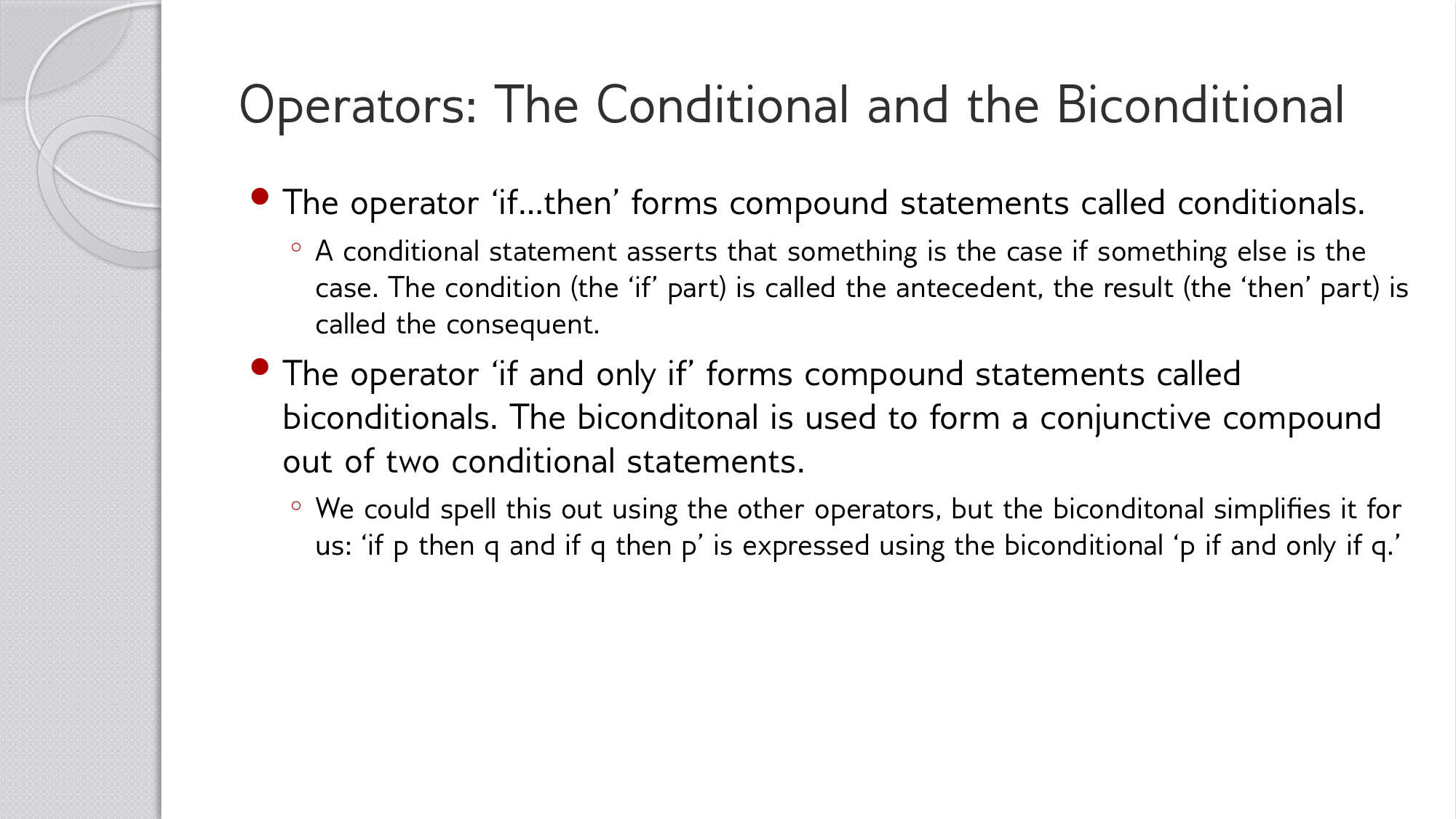

# Operators: The Conditional and the Biconditional
The operator ‘if…then’ forms compound statements called conditionals.
A conditional statement asserts that something is the case if something else is the case. The condition (the ‘if’ part) is called the antecedent, the result (the ‘then’ part) is called the consequent.
The operator ‘if and only if’ forms compound statements called biconditionals. The biconditonal is used to form a conjunctive compound out of two conditional statements.
We could spell this out using the other operators, but the biconditonal simplifies it for us: ‘if p then q and if q then p’ is expressed using the biconditional ‘p if and only if q.’